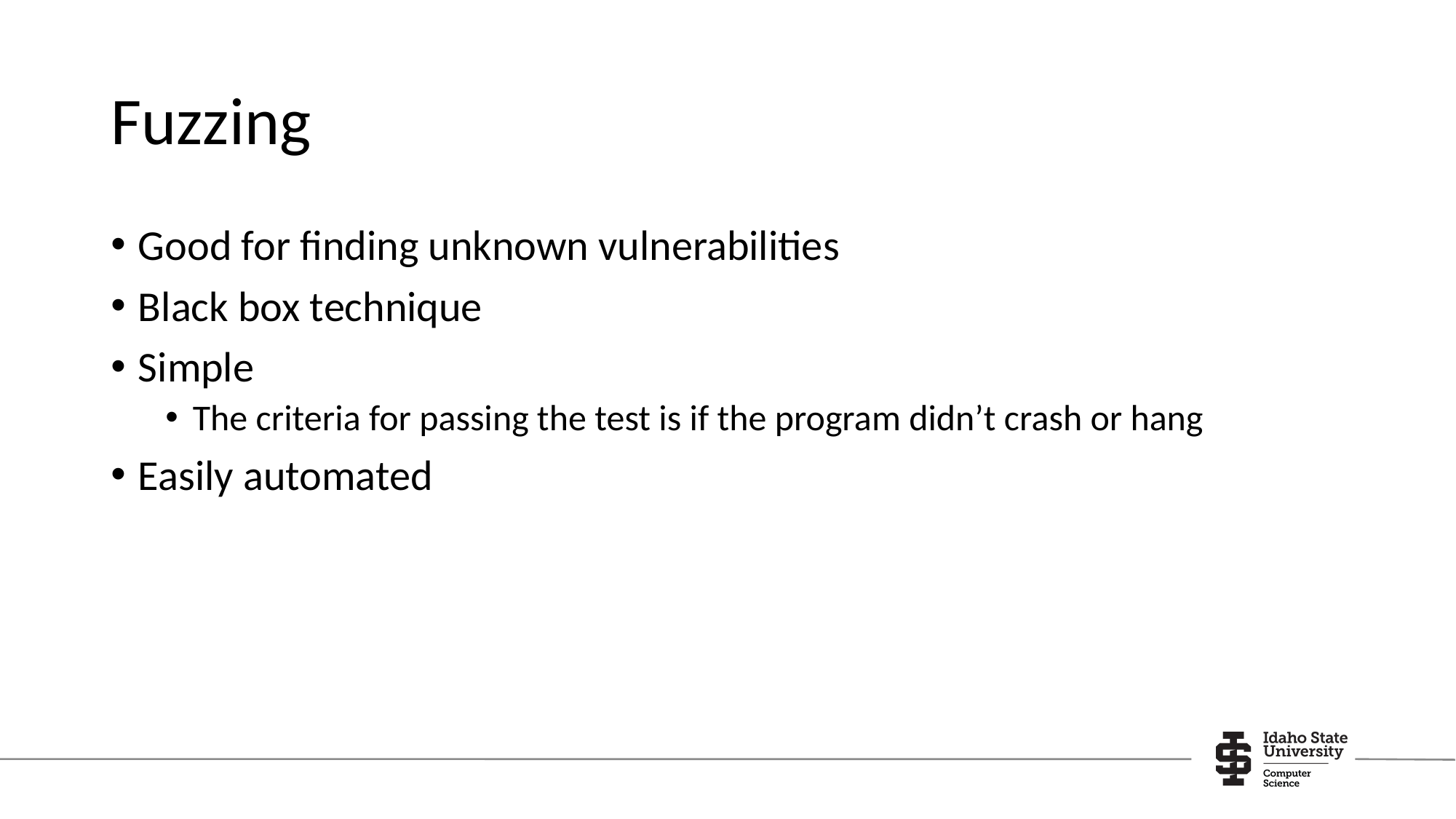

# Fuzzing
Good for finding unknown vulnerabilities
Black box technique
Simple
The criteria for passing the test is if the program didn’t crash or hang
Easily automated